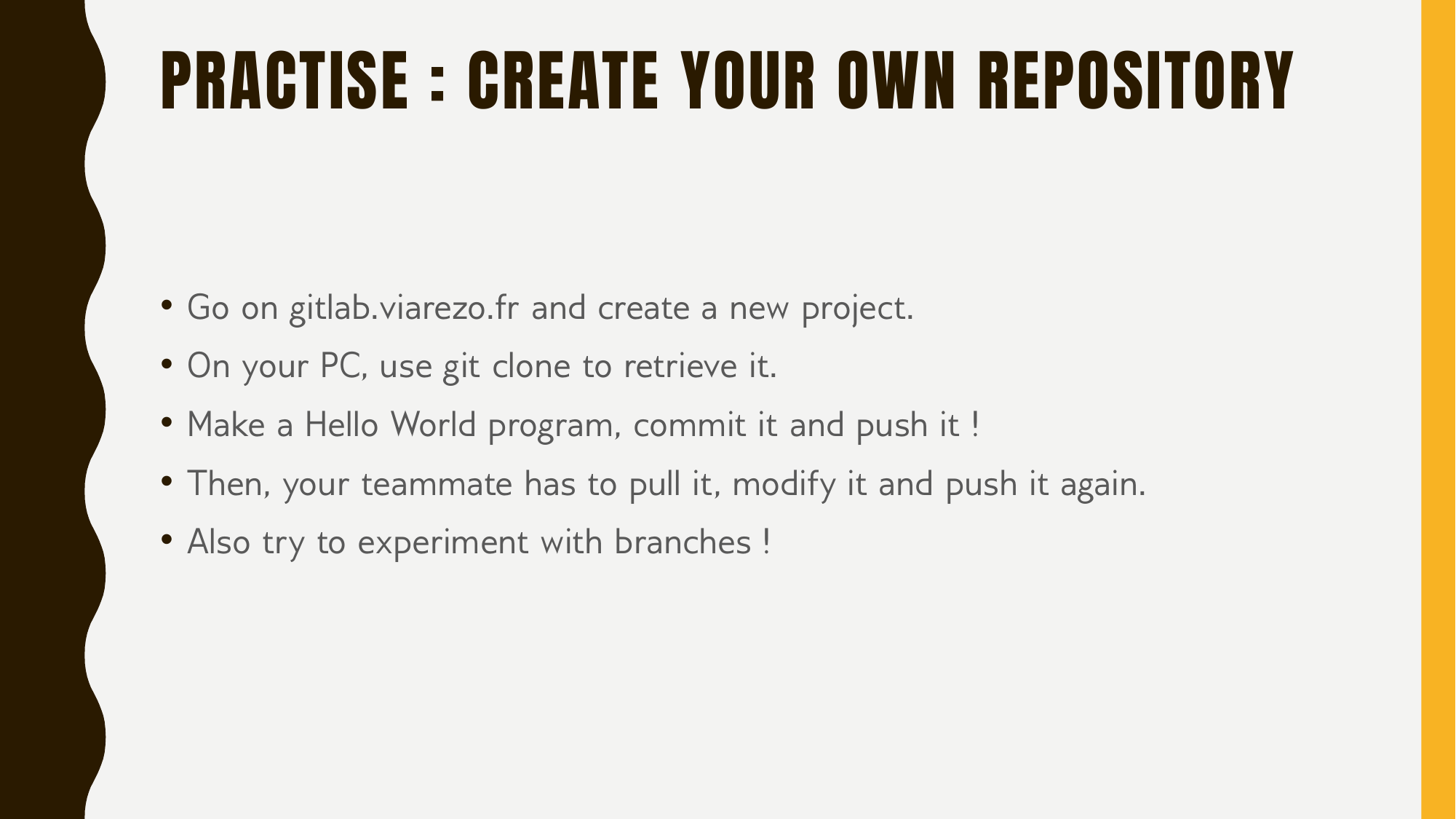

# Practise : Create your own repository
Go on gitlab.viarezo.fr and create a new project.
On your PC, use git clone to retrieve it.
Make a Hello World program, commit it and push it !
Then, your teammate has to pull it, modify it and push it again.
Also try to experiment with branches !